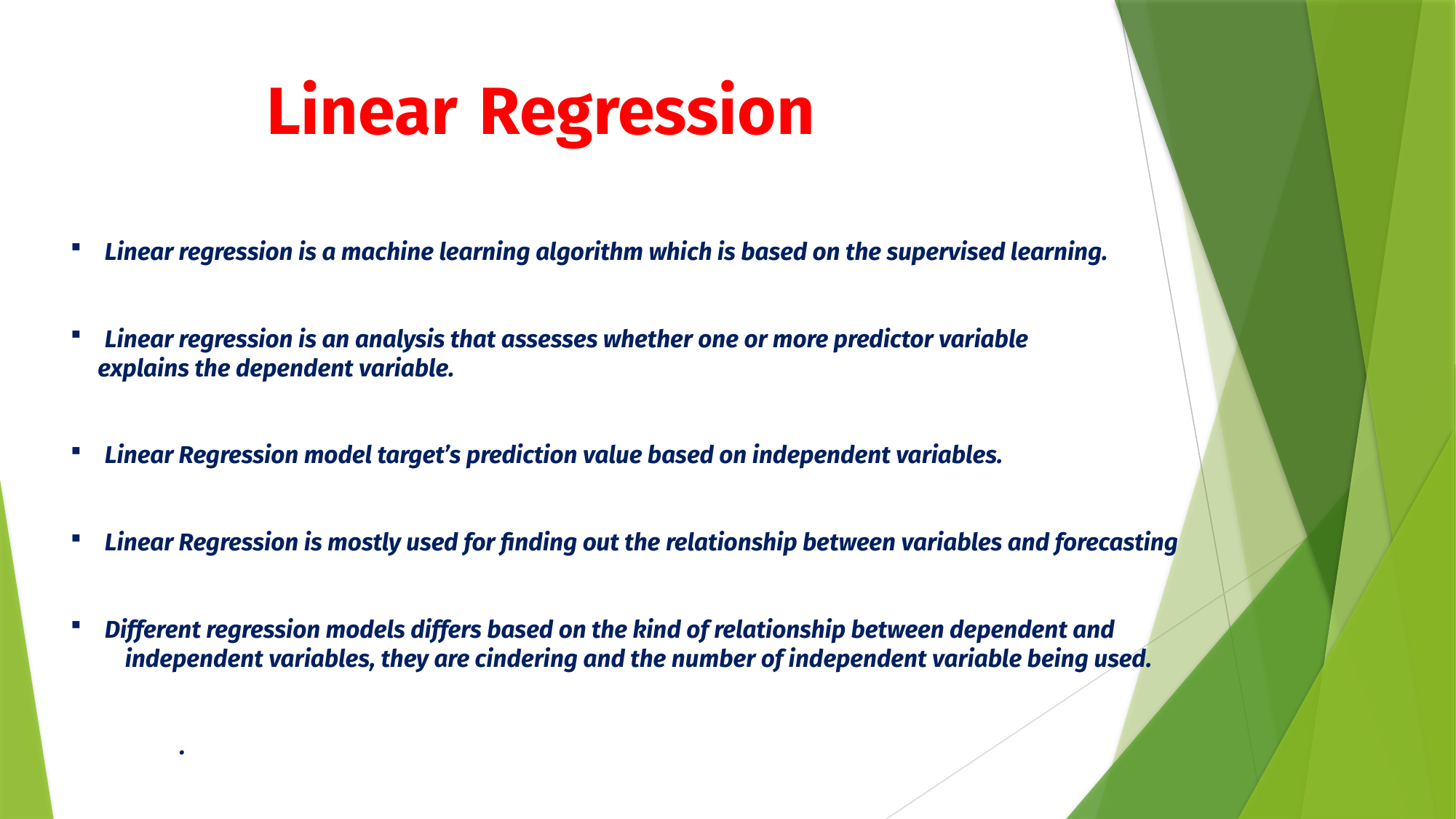

Linear Regression
Linear regression is a machine learning algorithm which is based on the supervised learning.
Linear regression is an analysis that assesses whether one or more predictor variable
     explains the dependent variable.
Linear Regression model target’s prediction value based on independent variables.
Linear Regression is mostly used for finding out the relationship between variables and forecasting
Different regression models differs based on the kind of relationship between dependent and
independent variables, they are cindering and the number of independent variable being used.
	.